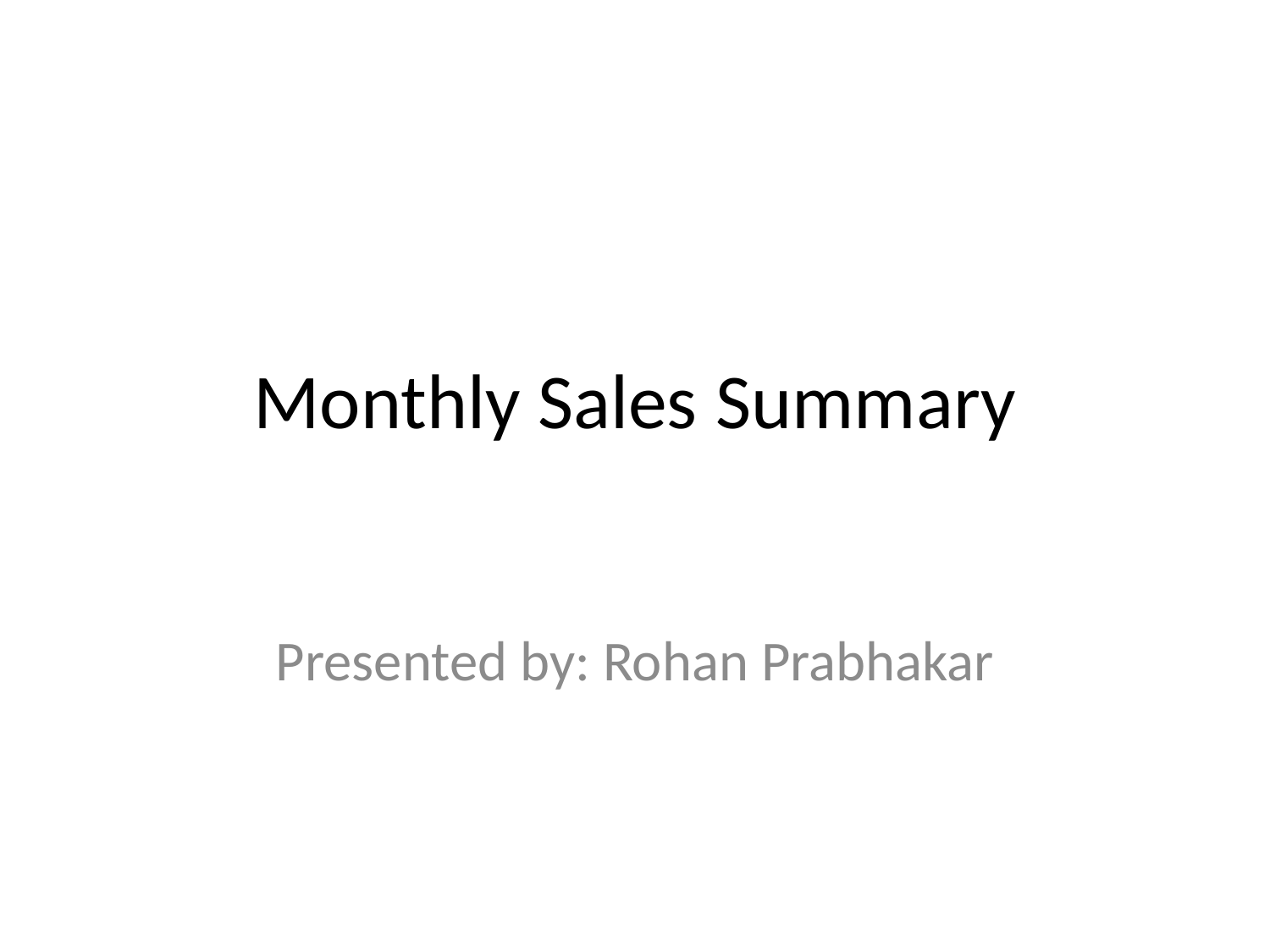

# Monthly Sales Summary

Presented by: Rohan Prabhakar